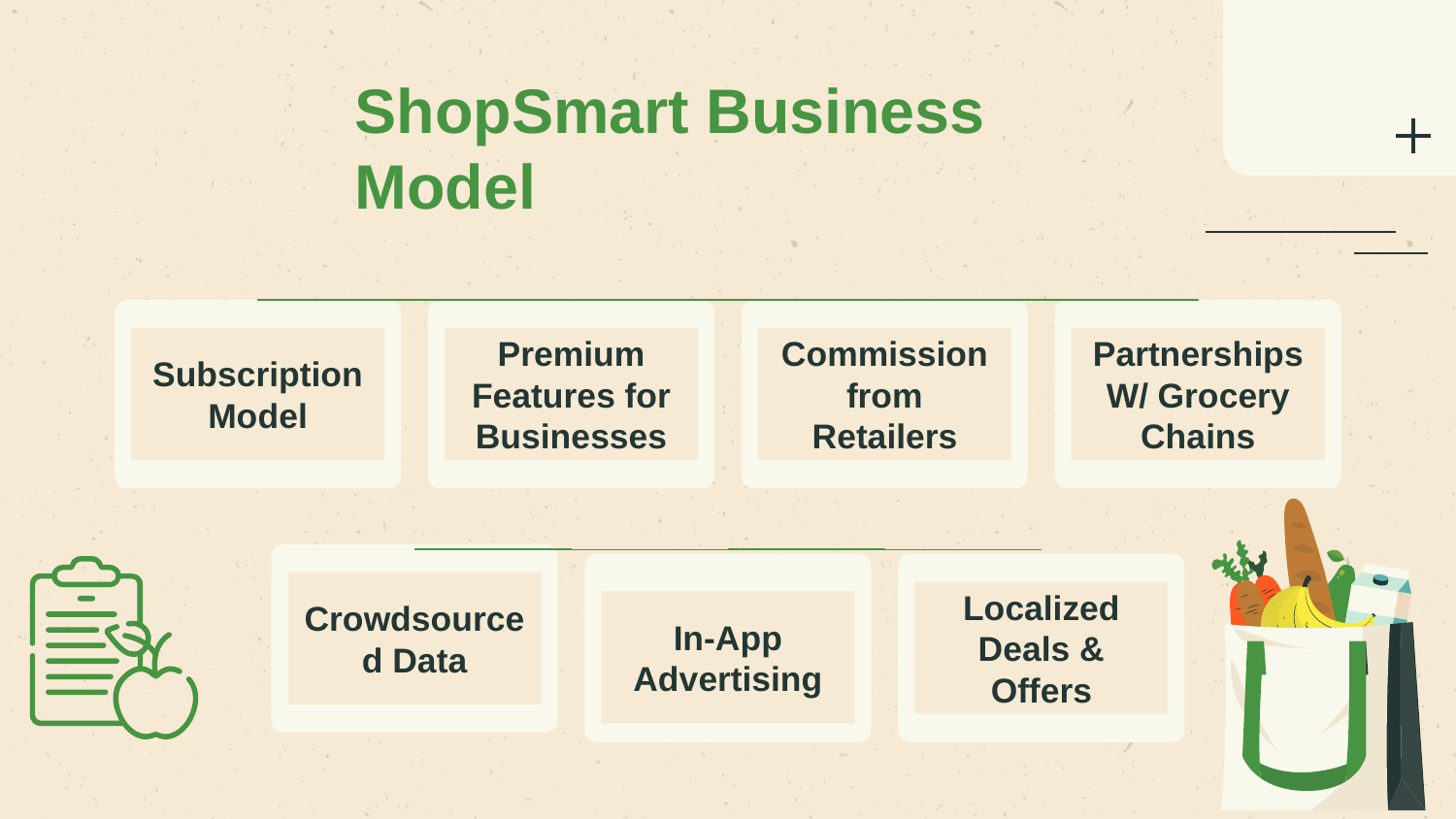

# ShopSmart Business Model

Subscription Model
Premium Features for Businesses
Commission from Retailers
Partnerships W/ Grocery Chains

Crowdsourced Data
Localized Deals & Offers
In-App Advertising